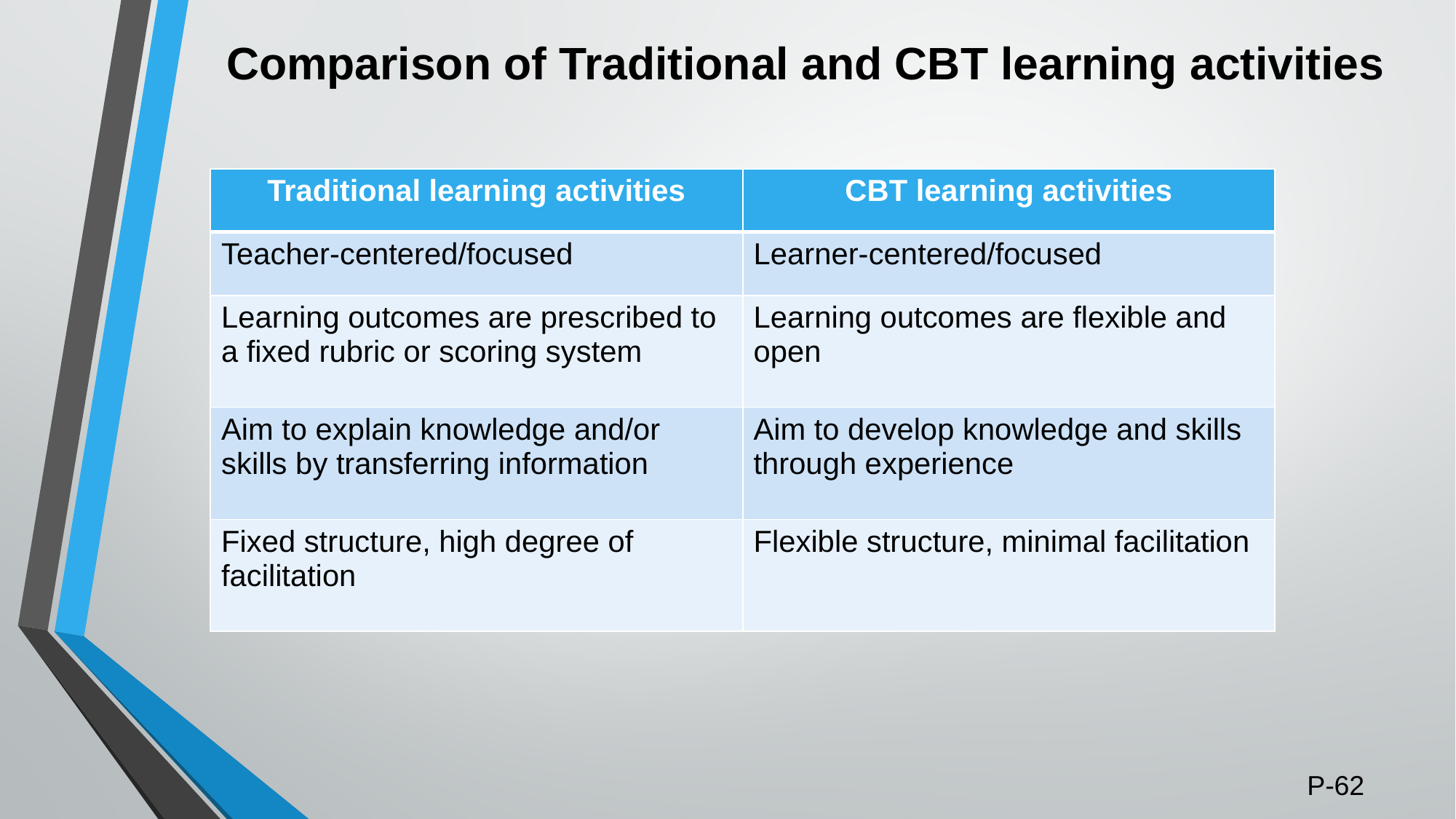

# Comparison of Traditional and CBT learning activities
| Traditional learning activities | CBT learning activities |
| --- | --- |
| Teacher-centered/focused | Learner-centered/focused |
| Learning outcomes are prescribed to a fixed rubric or scoring system | Learning outcomes are flexible and open |
| Aim to explain knowledge and/or skills by transferring information | Aim to develop knowledge and skills through experience |
| Fixed structure, high degree of facilitation | Flexible structure, minimal facilitation |
P-62